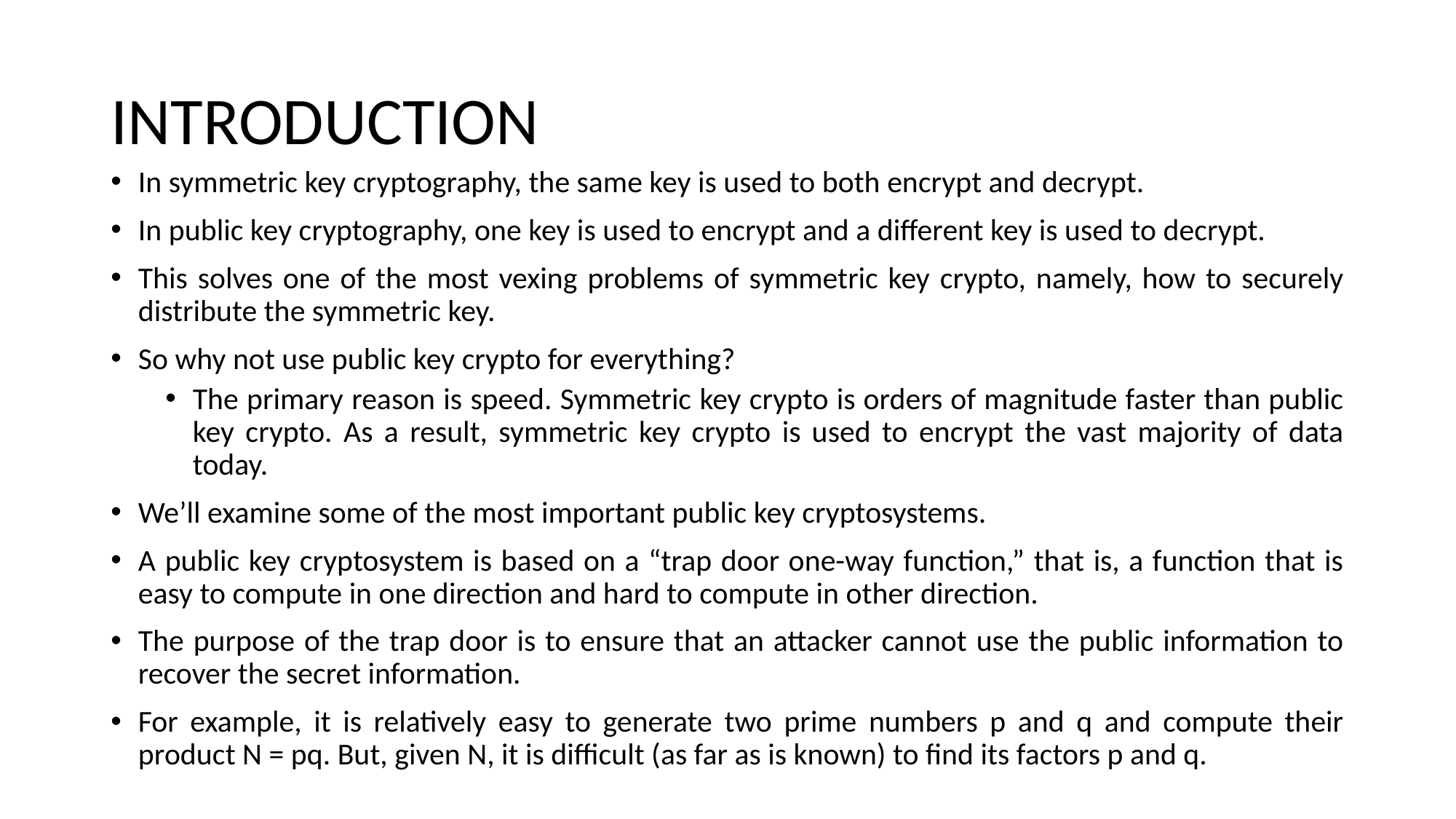

# INTRODUCTION
In symmetric key cryptography, the same key is used to both encrypt and decrypt.
In public key cryptography, one key is used to encrypt and a different key is used to decrypt.
This solves one of the most vexing problems of symmetric key crypto, namely, how to securely distribute the symmetric key.
So why not use public key crypto for everything?
The primary reason is speed. Symmetric key crypto is orders of magnitude faster than public key crypto. As a result, symmetric key crypto is used to encrypt the vast majority of data today.
We’ll examine some of the most important public key cryptosystems.
A public key cryptosystem is based on a “trap door one-way function,” that is, a function that is easy to compute in one direction and hard to compute in other direction.
The purpose of the trap door is to ensure that an attacker cannot use the public information to recover the secret information.
For example, it is relatively easy to generate two prime numbers p and q and compute their product N = pq. But, given N, it is difficult (as far as is known) to find its factors p and q.